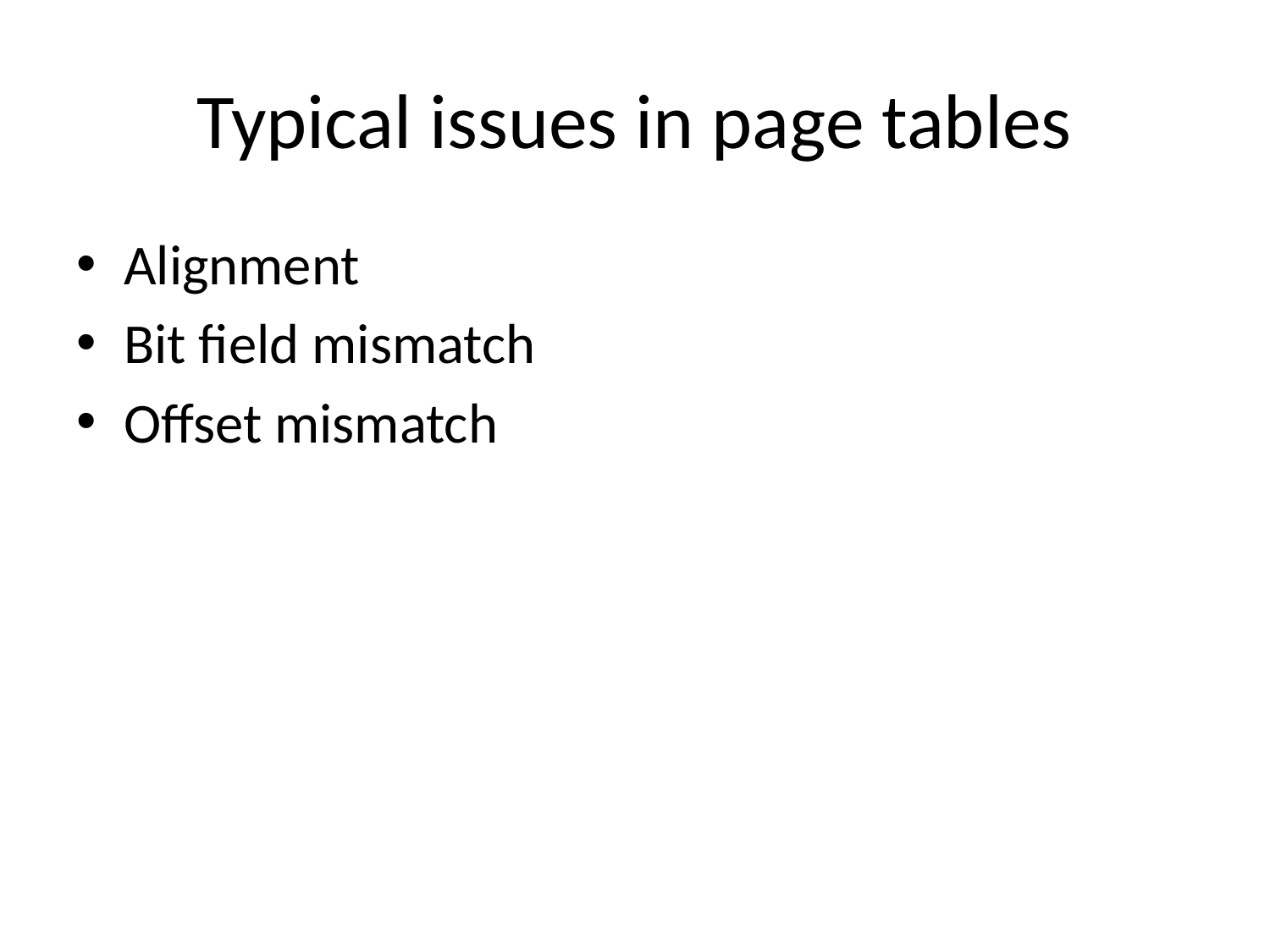

# Typical issues in page tables
Alignment
Bit field mismatch
Offset mismatch